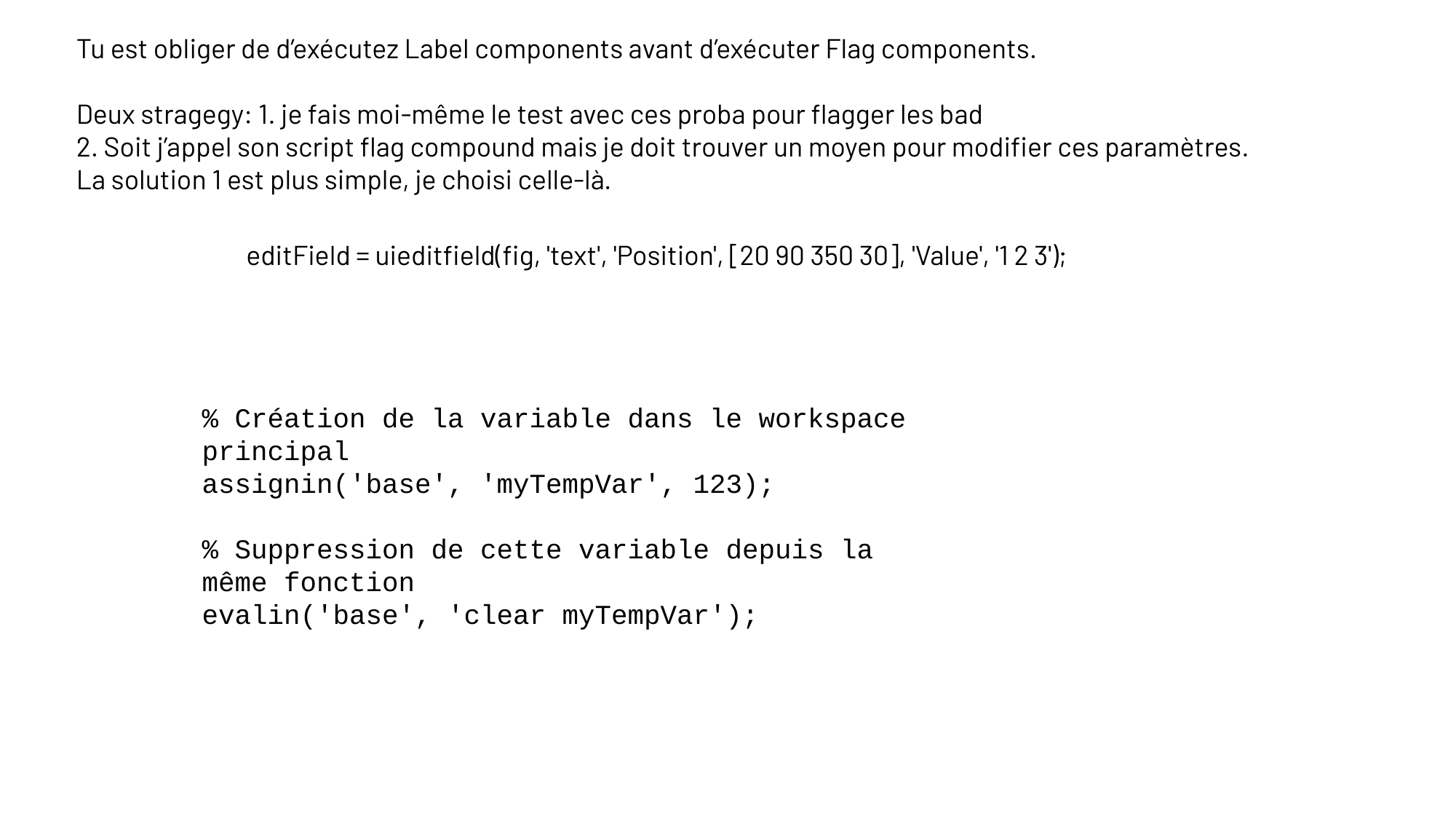

Tu est obliger de d’exécutez Label components avant d’exécuter Flag components.

Deux stragegy: 1. je fais moi-même le test avec ces proba pour flagger les bad
2. Soit j’appel son script flag compound mais je doit trouver un moyen pour modifier ces paramètres.
La solution 1 est plus simple, je choisi celle-là.
editField = uieditfield(fig, 'text', 'Position', [20 90 350 30], 'Value', '1 2 3');
% Création de la variable dans le workspace principal
assignin('base', 'myTempVar', 123);

% Suppression de cette variable depuis la même fonction
evalin('base', 'clear myTempVar');